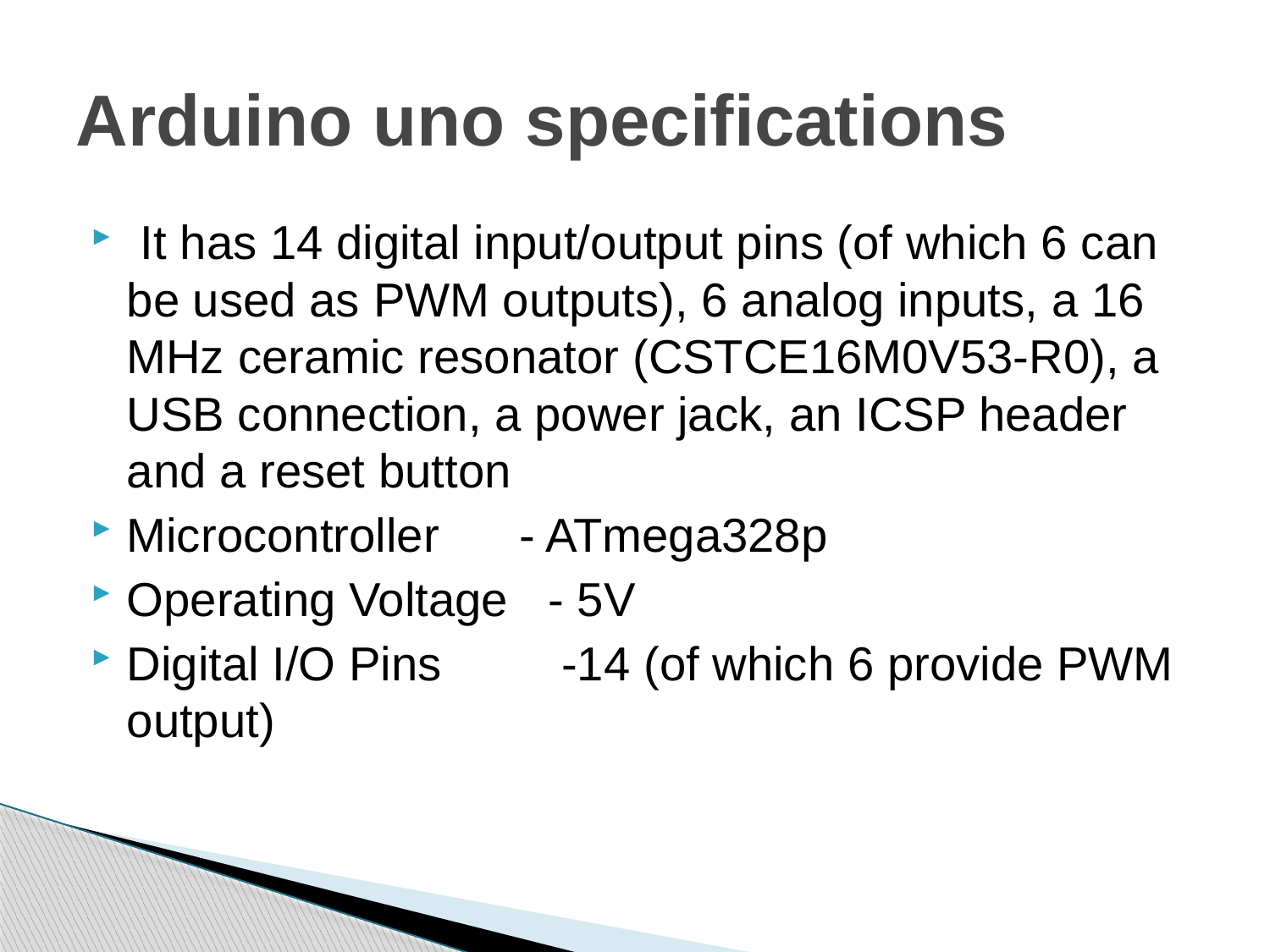

# Arduino uno specifications
 It has 14 digital input/output pins (of which 6 can be used as PWM outputs), 6 analog inputs, a 16 MHz ceramic resonator (CSTCE16M0V53-R0), a USB connection, a power jack, an ICSP header and a reset button
Microcontroller      - ATmega328p
Operating Voltage   - 5V
Digital I/O Pins         -14 (of which 6 provide PWM output)